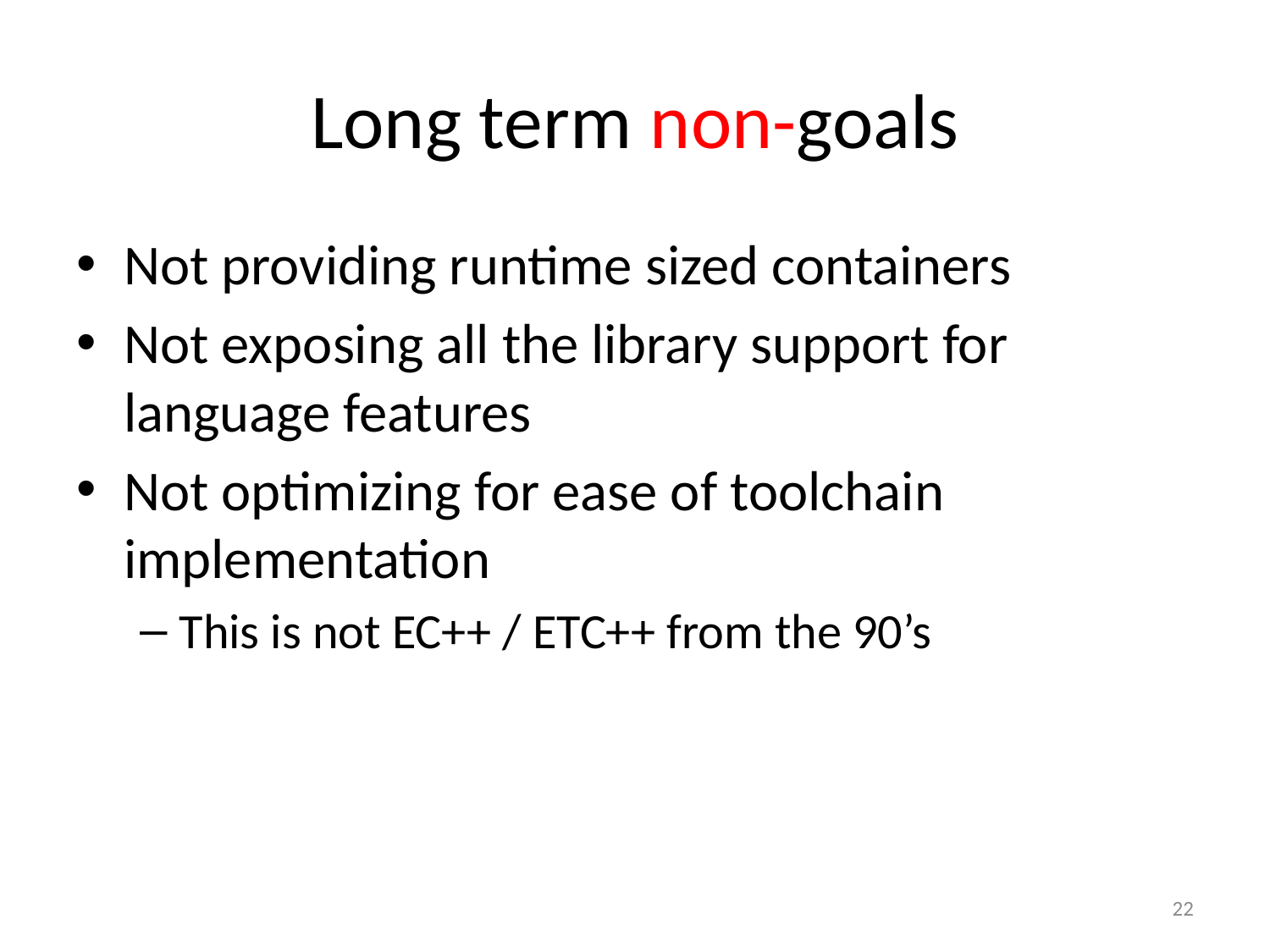

# Long term non-goals
Not providing runtime sized containers
Not exposing all the library support for language features
Not optimizing for ease of toolchain implementation
This is not EC++ / ETC++ from the 90’s
22